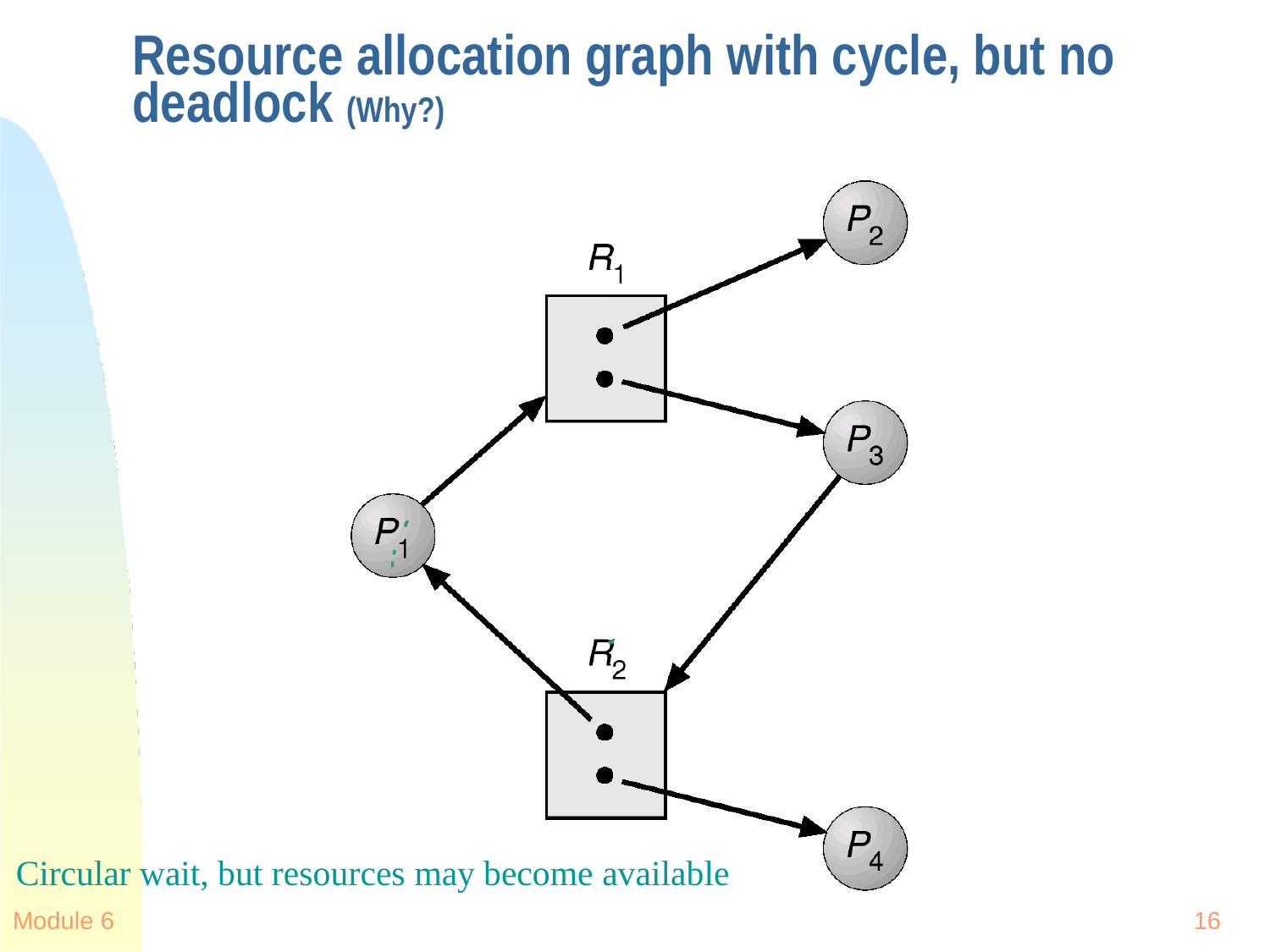

# Resource allocation graph with cycle, but no  deadlock (Why?)

Circular wait, but resources may become available
Module 6
16